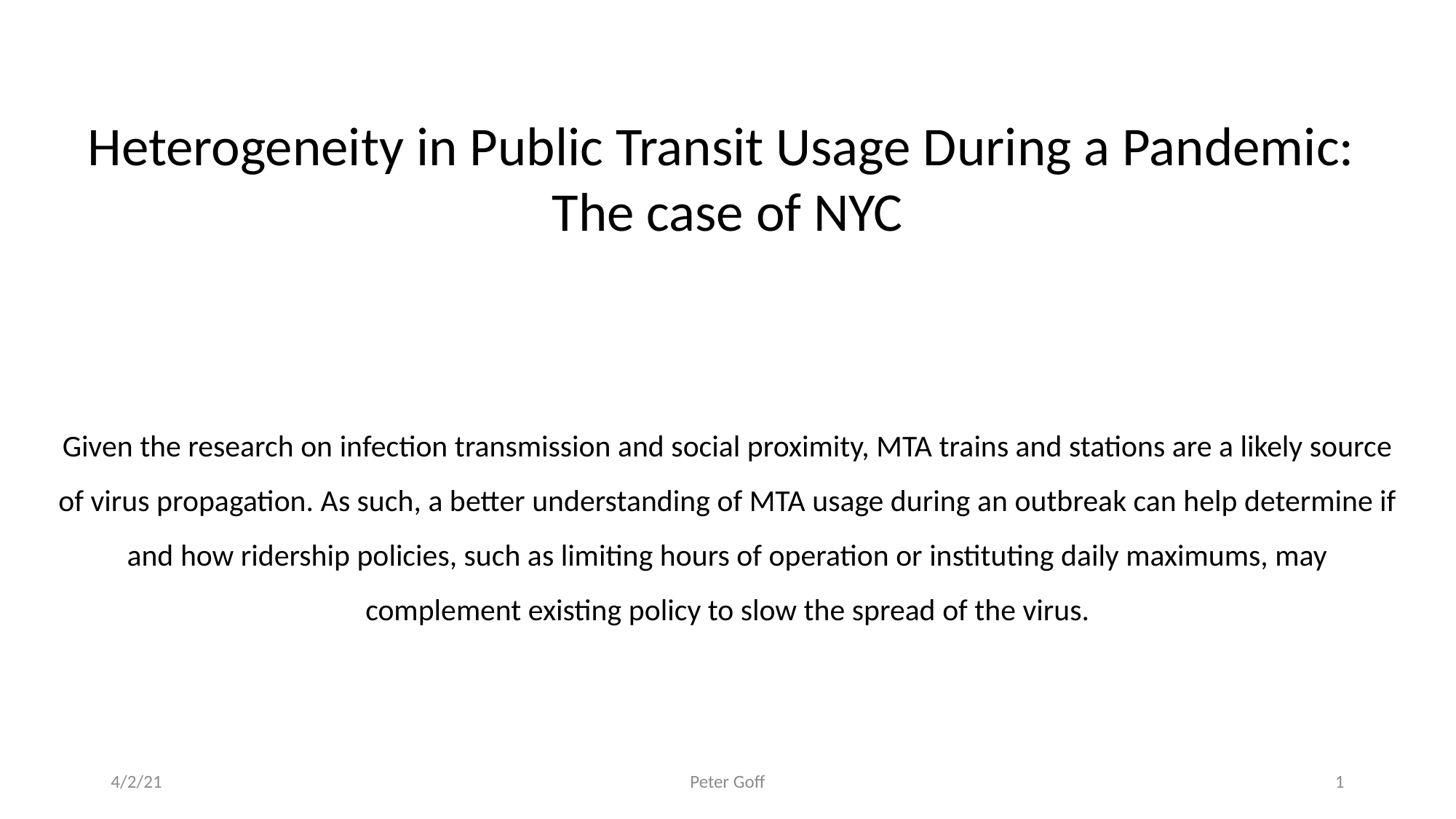

Heterogeneity in Public Transit Usage During a Pandemic:
The case of NYC
Given the research on infection transmission and social proximity, MTA trains and stations are a likely source of virus propagation. As such, a better understanding of MTA usage during an outbreak can help determine if and how ridership policies, such as limiting hours of operation or instituting daily maximums, may complement existing policy to slow the spread of the virus.
4/2/21
Peter Goff
1